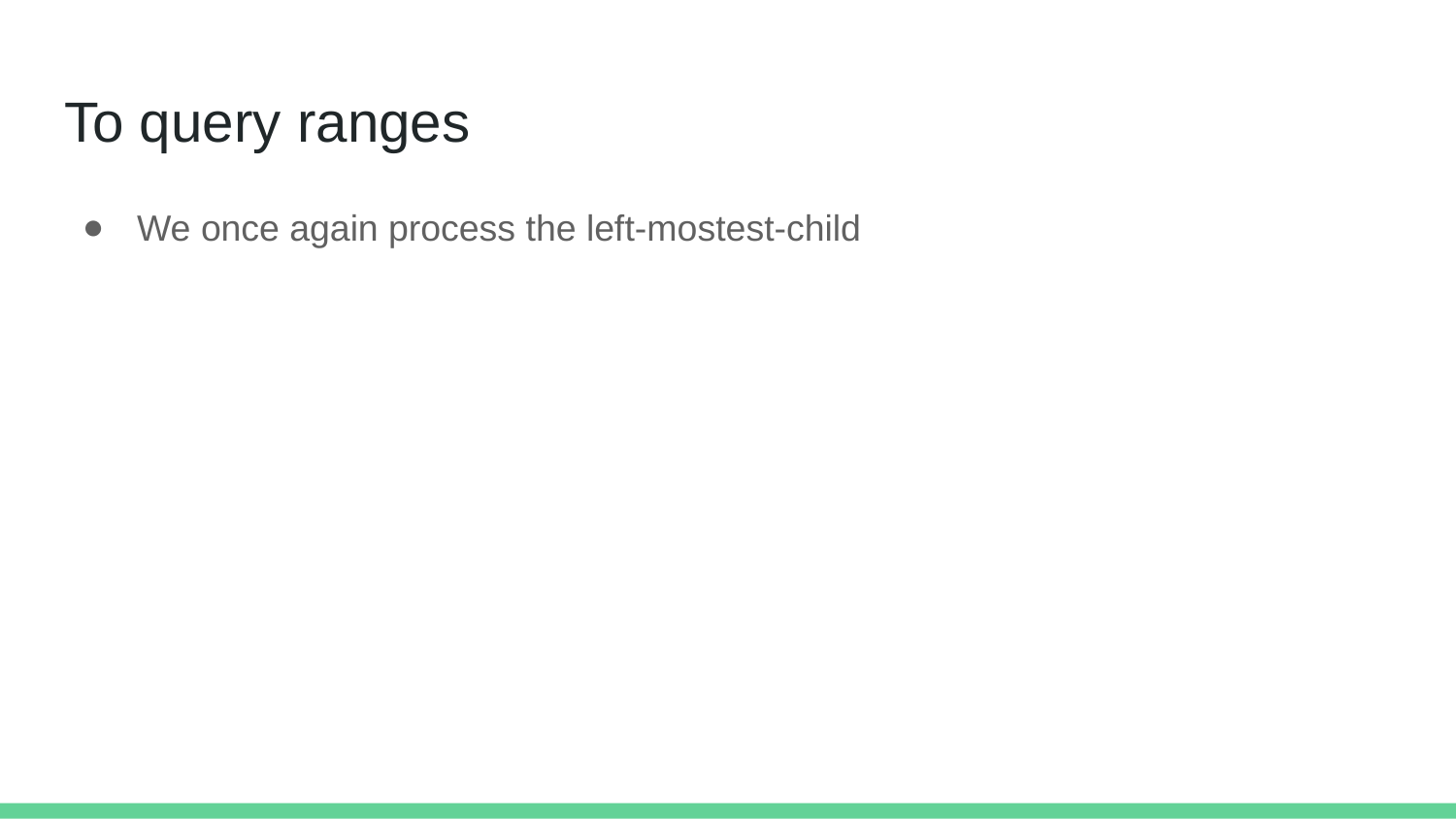

# To query ranges
We once again process the left-mostest-child